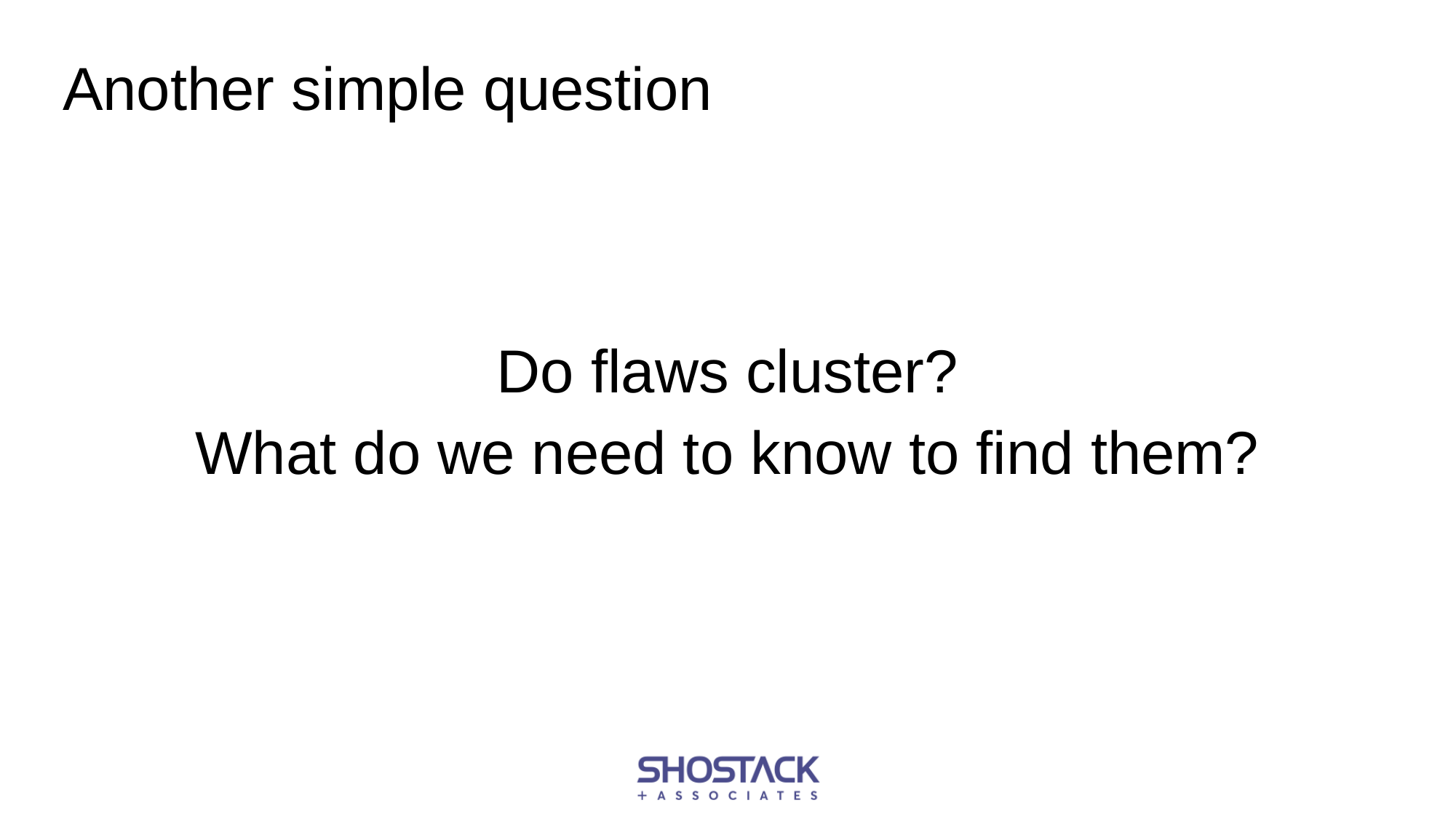

# Another simple question

Do flaws cluster?
What do we need to know to find them?